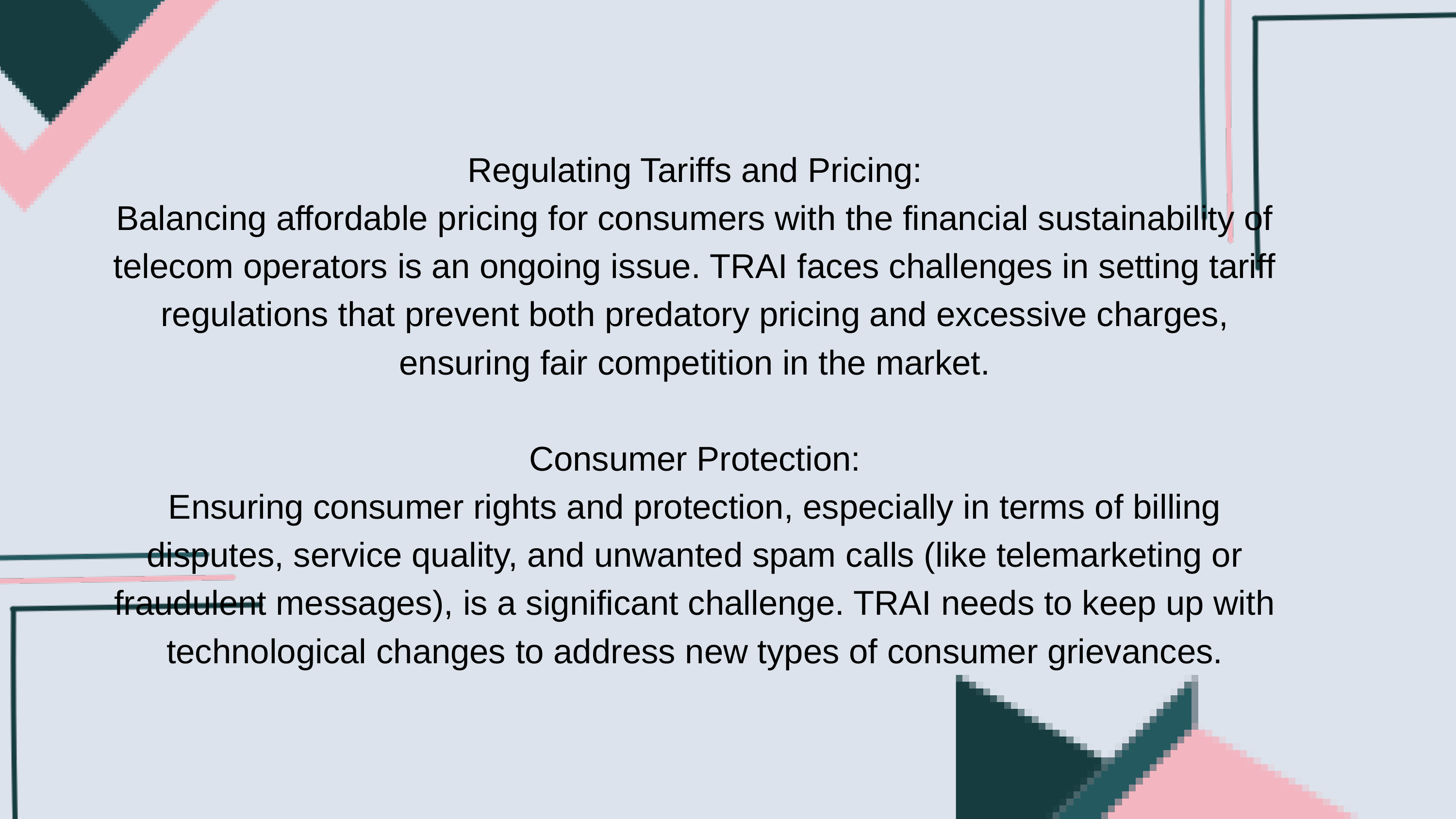

Regulating Tariffs and Pricing:
Balancing affordable pricing for consumers with the financial sustainability of telecom operators is an ongoing issue. TRAI faces challenges in setting tariff regulations that prevent both predatory pricing and excessive charges, ensuring fair competition in the market.

Consumer Protection:
Ensuring consumer rights and protection, especially in terms of billing disputes, service quality, and unwanted spam calls (like telemarketing or fraudulent messages), is a significant challenge. TRAI needs to keep up with technological changes to address new types of consumer grievances.